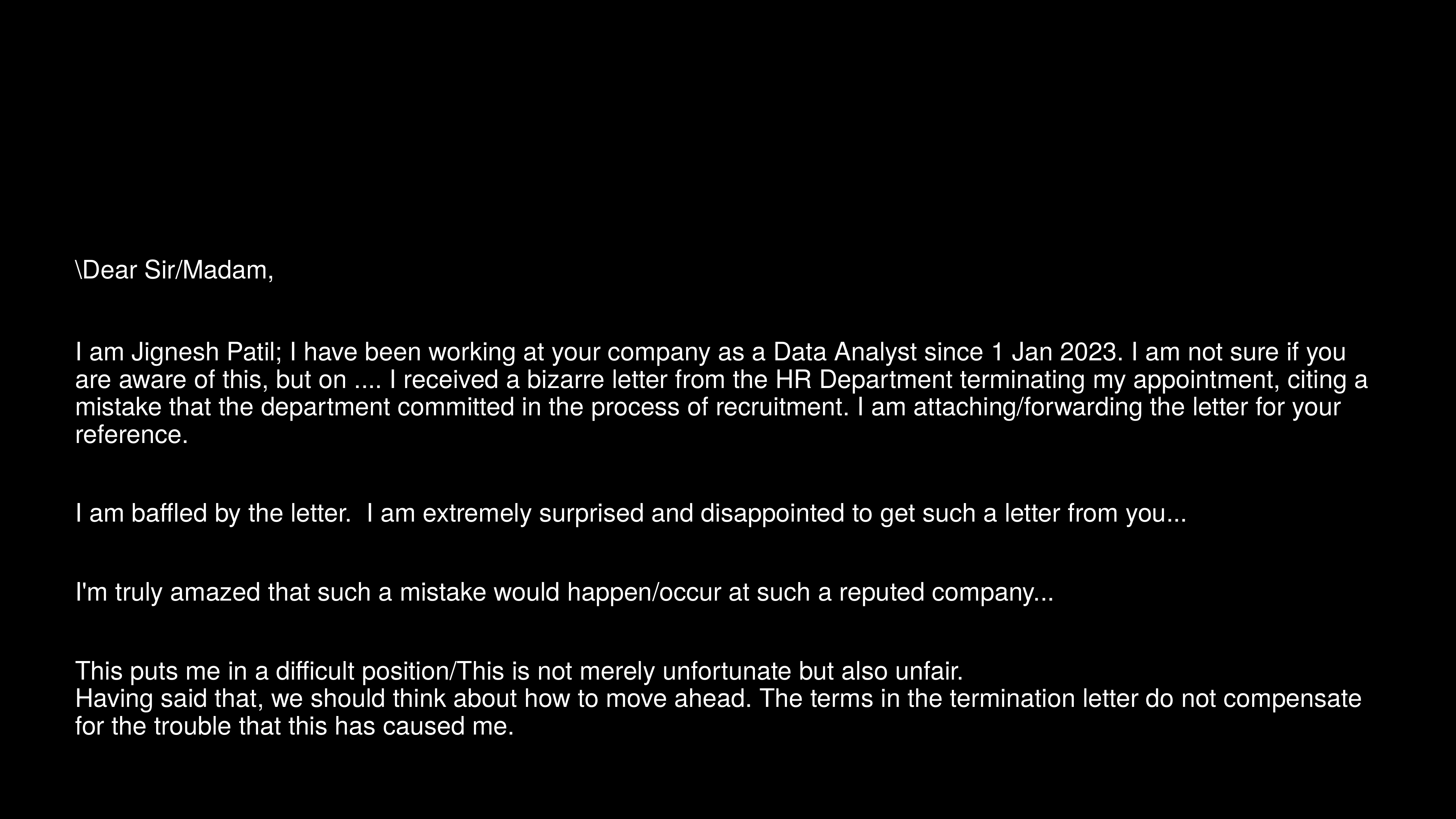

#

\Dear Sir/Madam,
I am Jignesh Patil; I have been working at your company as a Data Analyst since 1 Jan 2023. I am not sure if you are aware of this, but on .... I received a bizarre letter from the HR Department terminating my appointment, citing a mistake that the department committed in the process of recruitment. I am attaching/forwarding the letter for your reference.
I am baffled by the letter.  I am extremely surprised and disappointed to get such a letter from you...
I'm truly amazed that such a mistake would happen/occur at such a reputed company...
This puts me in a difficult position/This is not merely unfortunate but also unfair. 
Having said that, we should think about how to move ahead. The terms in the termination letter do not compensate for the trouble that this has caused me.